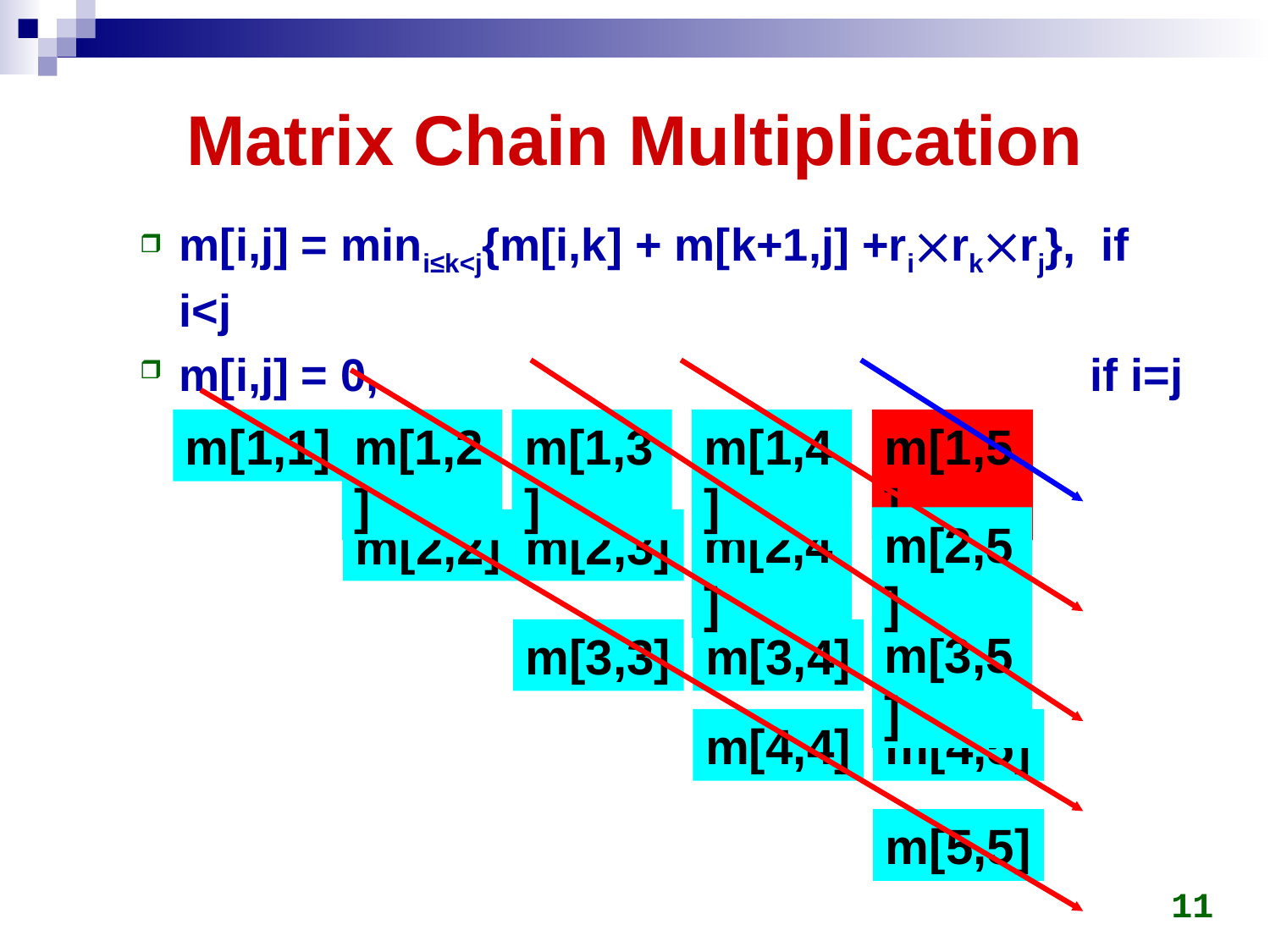

# Matrix Chain Multiplication
m[i,j] = mini≤k<j{m[i,k] + m[k+1,j] +ri×rk×rj},  if i<j
m[i,j] = 0,                                                        if i=j

m[1,1]
m[1,2]
m[1,3]
m[1,4]
m[1,5]
m[2,4]
m[2,5]
m[2,2]
m[2,3]
m[3,5]
m[3,3]
m[3,4]
m[4,4]
m[4,5]
m[5,5]
11